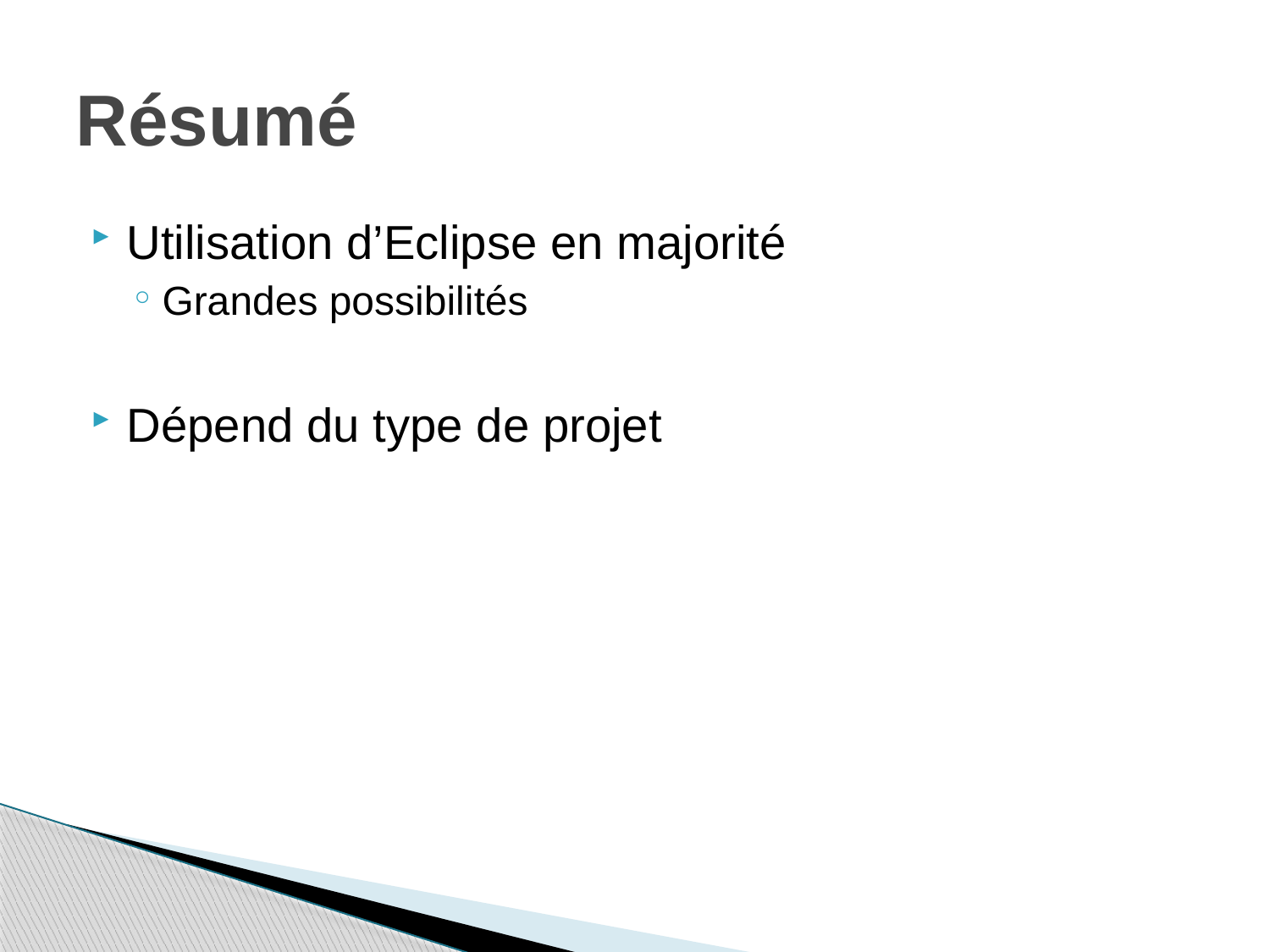

# Résumé
Utilisation d’Eclipse en majorité
Grandes possibilités

Dépend du type de projet